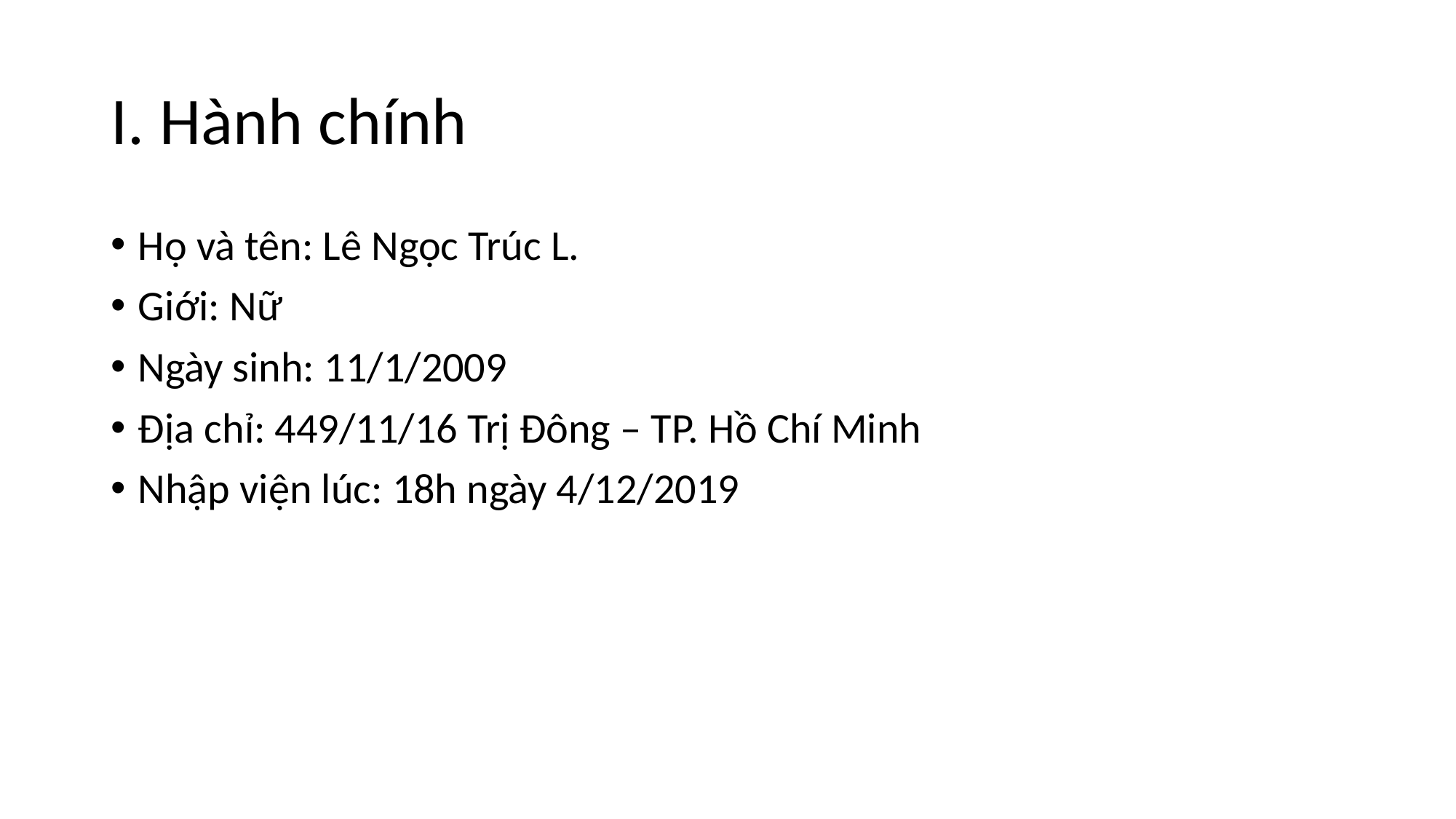

# I. Hành chính
Họ và tên: Lê Ngọc Trúc L.
Giới: Nữ
Ngày sinh: 11/1/2009
Địa chỉ: 449/11/16 Trị Đông – TP. Hồ Chí Minh
Nhập viện lúc: 18h ngày 4/12/2019